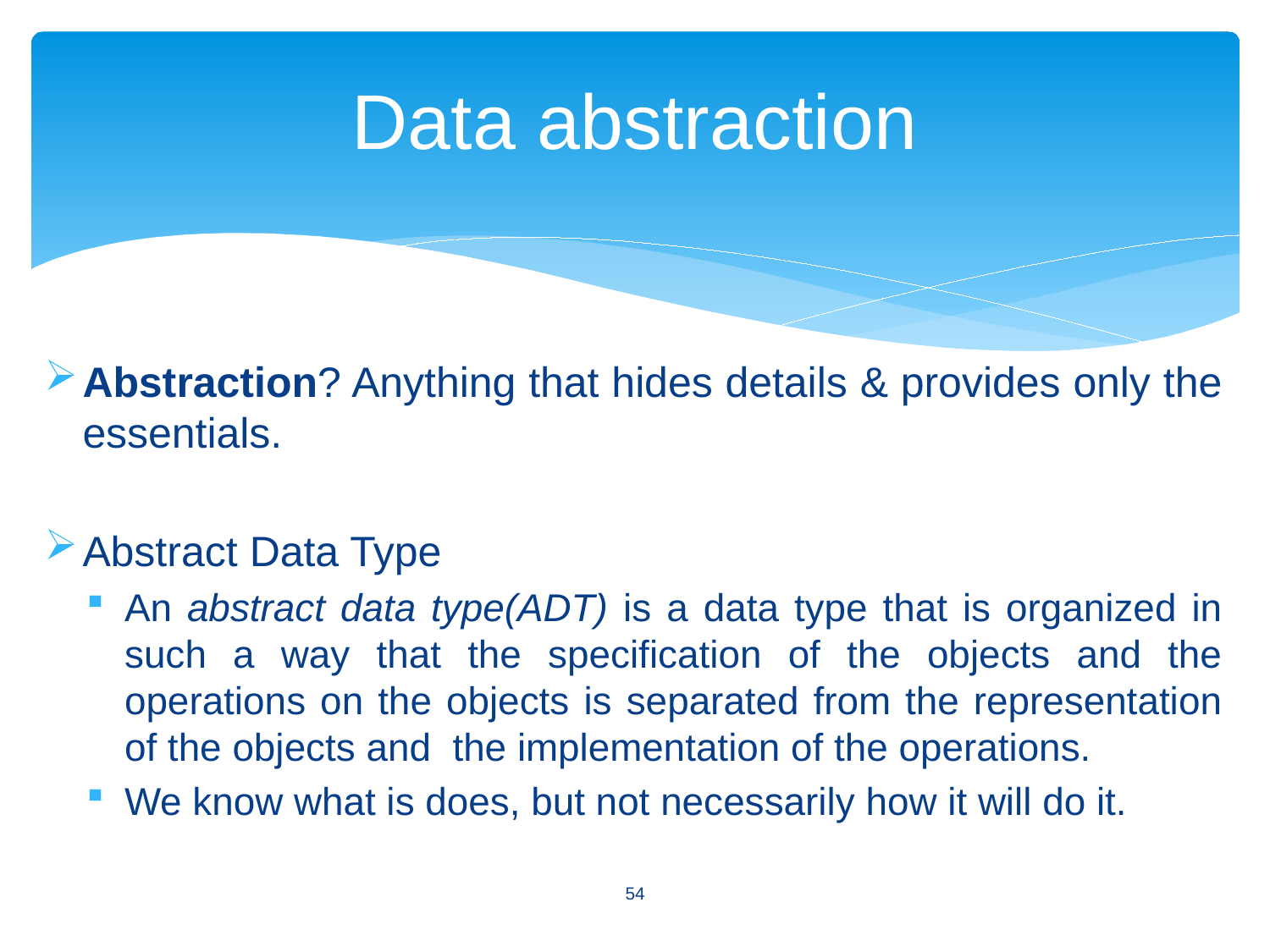

# Data abstraction
Abstraction? Anything that hides details & provides only the essentials.

Abstract Data Type
An abstract data type(ADT) is a data type that is organized in such a way that the specification of the objects and the operations on the objects is separated from the representation of the objects and  the implementation of the operations.
We know what is does, but not necessarily how it will do it.
54